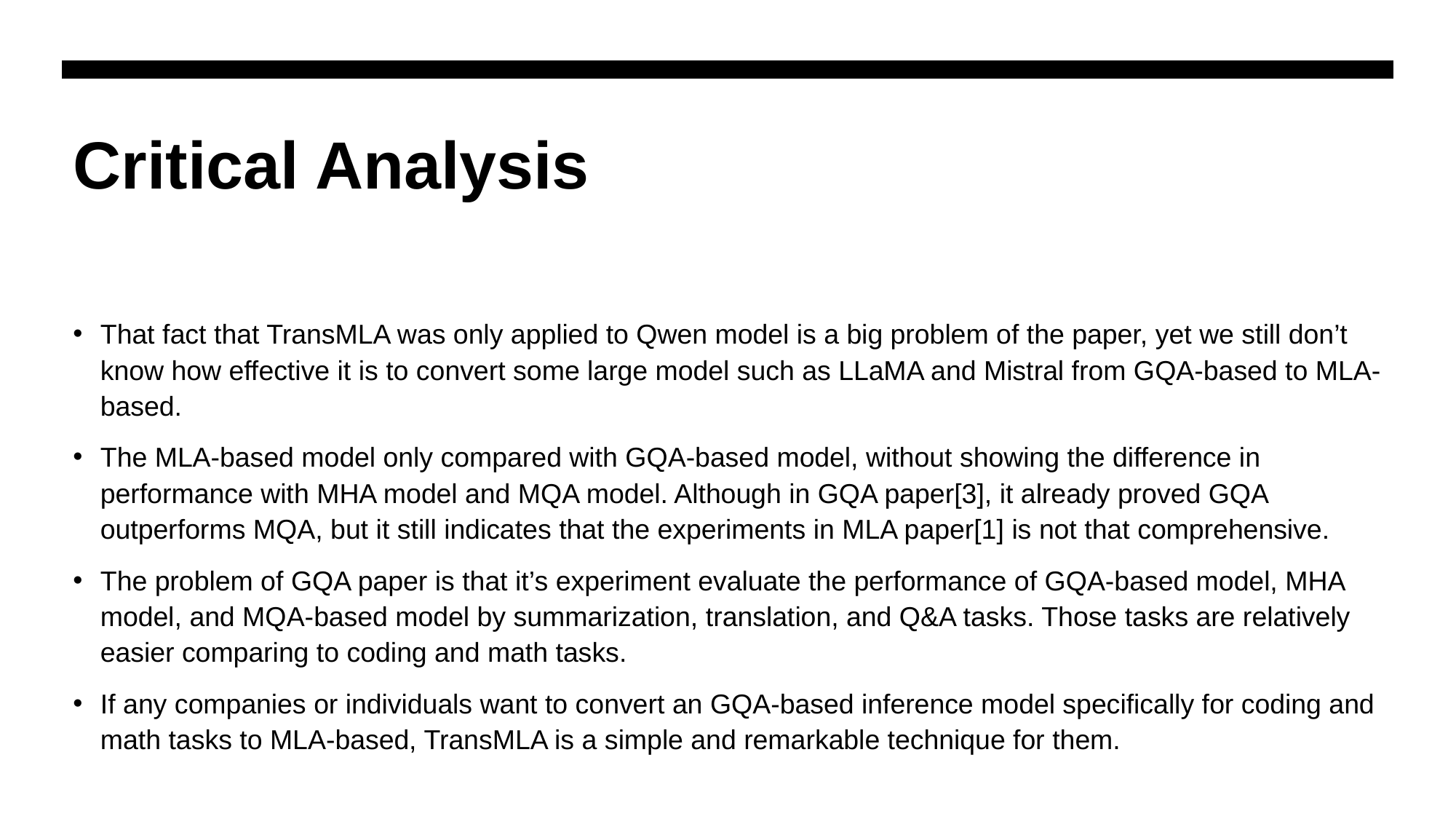

# Critical Analysis
That fact that TransMLA was only applied to Qwen model is a big problem of the paper, yet we still don’t know how effective it is to convert some large model such as LLaMA and Mistral from GQA-based to MLA-based.
The MLA-based model only compared with GQA-based model, without showing the difference in performance with MHA model and MQA model. Although in GQA paper[3], it already proved GQA outperforms MQA, but it still indicates that the experiments in MLA paper[1] is not that comprehensive.
The problem of GQA paper is that it’s experiment evaluate the performance of GQA-based model, MHA model, and MQA-based model by summarization, translation, and Q&A tasks. Those tasks are relatively easier comparing to coding and math tasks.
If any companies or individuals want to convert an GQA-based inference model specifically for coding and math tasks to MLA-based, TransMLA is a simple and remarkable technique for them.